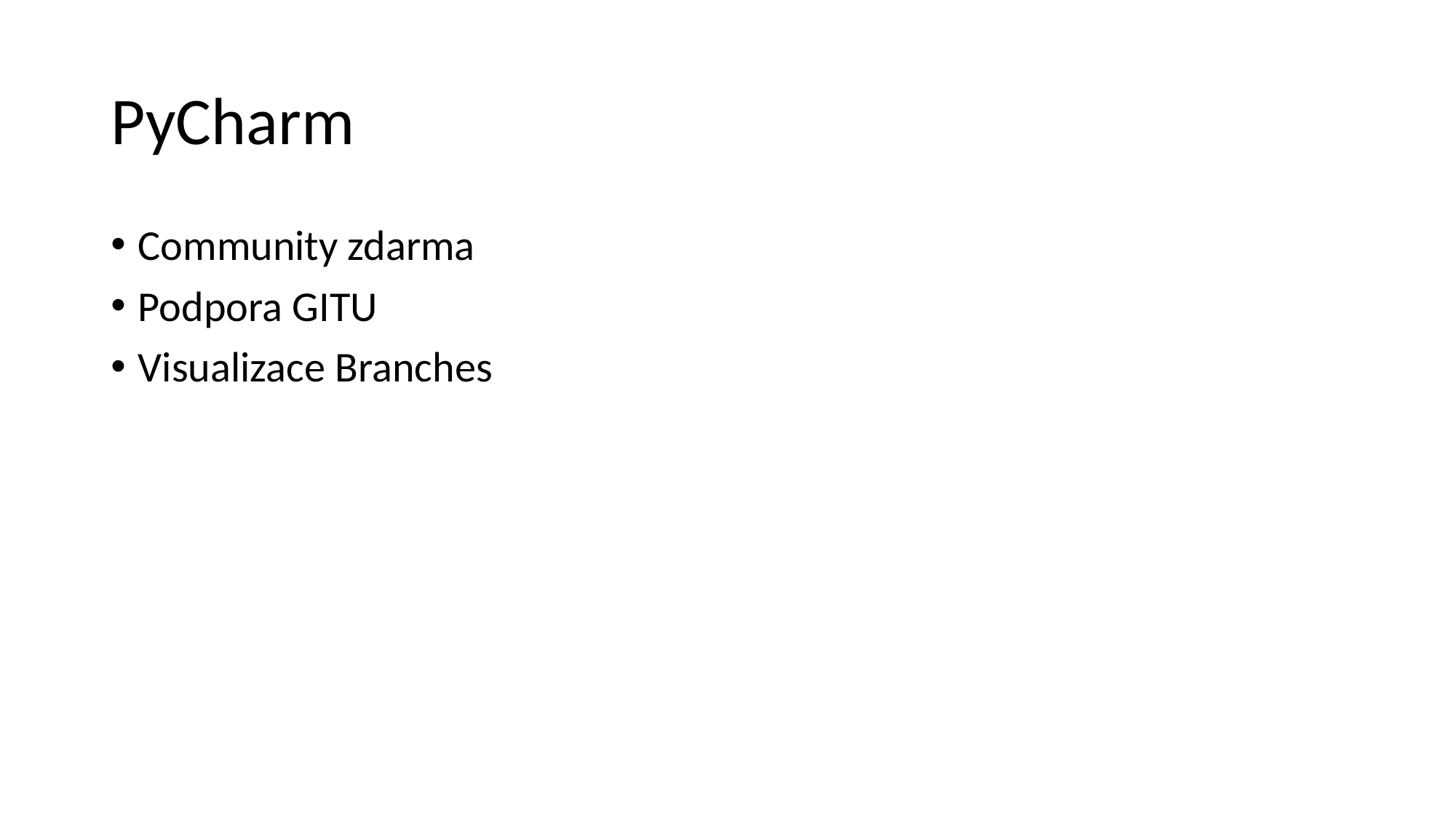

# PyCharm
Community zdarma
Podpora GITU
Visualizace Branches